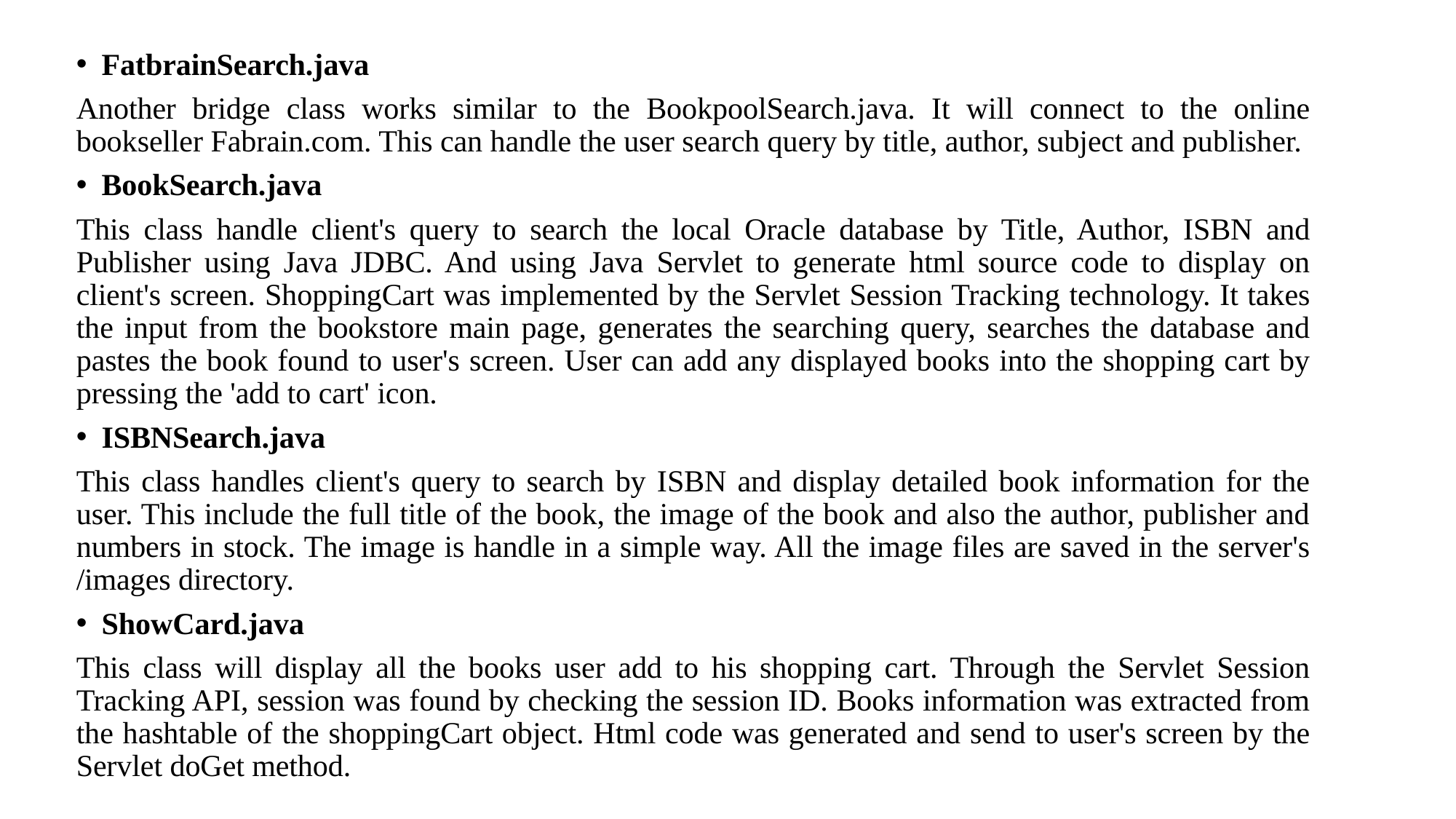

FatbrainSearch.java
Another bridge class works similar to the BookpoolSearch.java. It will connect to the online bookseller Fabrain.com. This can handle the user search query by title, author, subject and publisher.
BookSearch.java
This class handle client's query to search the local Oracle database by Title, Author, ISBN and Publisher using Java JDBC. And using Java Servlet to generate html source code to display on client's screen. ShoppingCart was implemented by the Servlet Session Tracking technology. It takes the input from the bookstore main page, generates the searching query, searches the database and pastes the book found to user's screen. User can add any displayed books into the shopping cart by pressing the 'add to cart' icon.
ISBNSearch.java
This class handles client's query to search by ISBN and display detailed book information for the user. This include the full title of the book, the image of the book and also the author, publisher and numbers in stock. The image is handle in a simple way. All the image files are saved in the server's /images directory.
ShowCard.java
This class will display all the books user add to his shopping cart. Through the Servlet Session Tracking API, session was found by checking the session ID. Books information was extracted from the hashtable of the shoppingCart object. Html code was generated and send to user's screen by the Servlet doGet method.